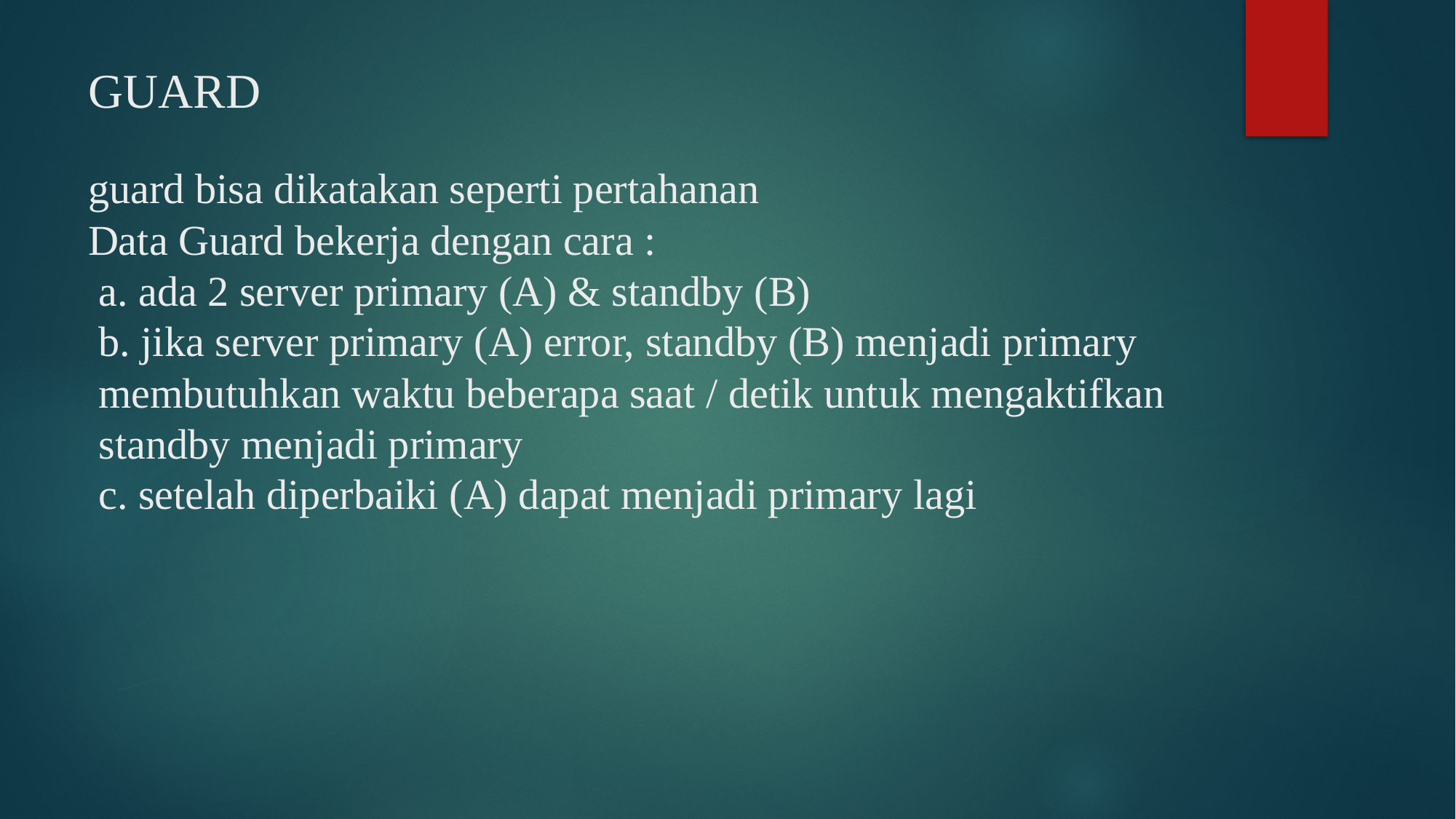

# GUARD guard bisa dikatakan seperti pertahanan Data Guard bekerja dengan cara : a. ada 2 server primary (A) & standby (B) b. jika server primary (A) error, standby (B) menjadi primary membutuhkan waktu beberapa saat / detik untuk mengaktifkan standby menjadi primary c. setelah diperbaiki (A) dapat menjadi primary lagi